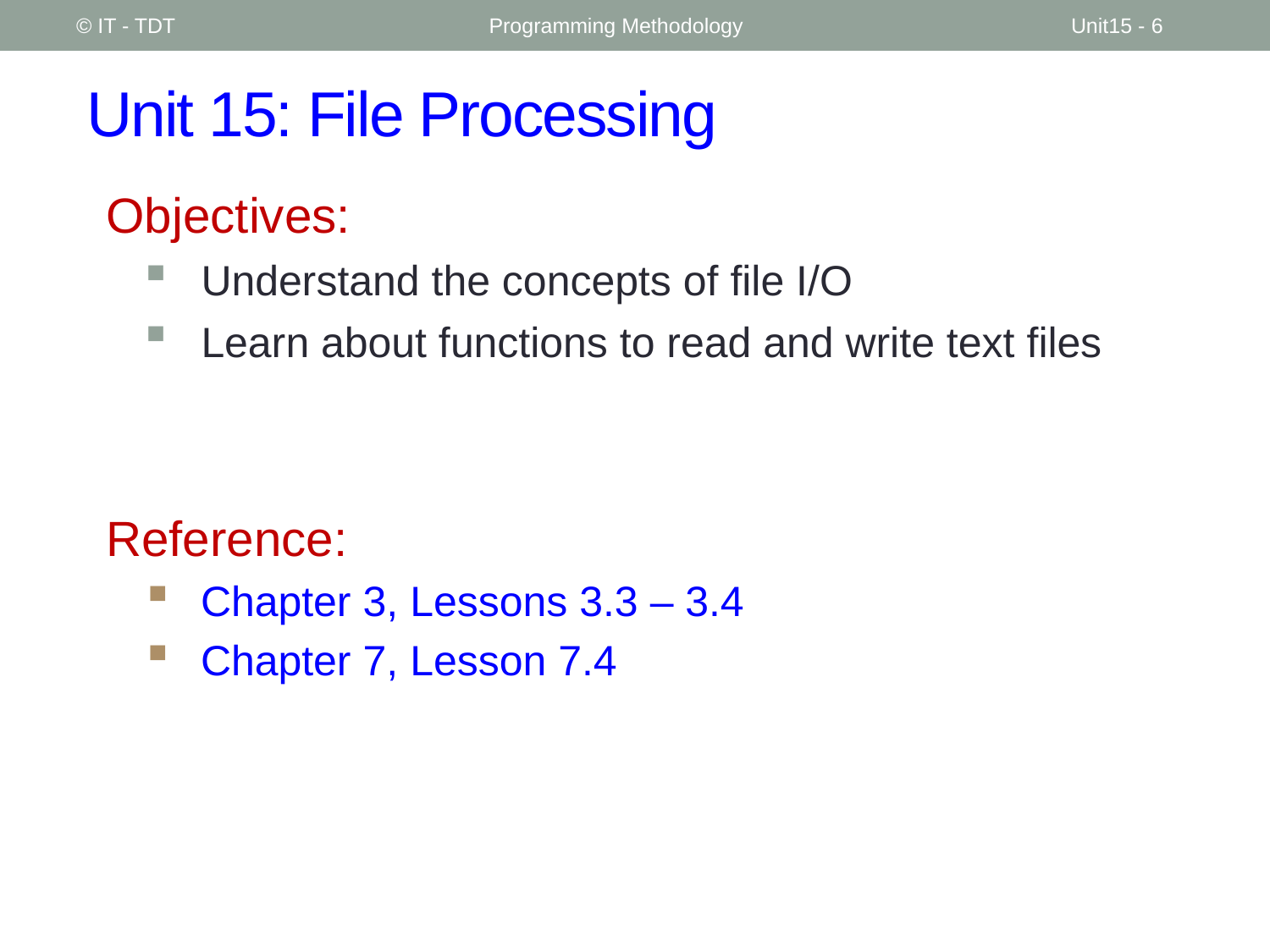

© IT - TDT
Programming Methodology
Unit15 - 6
# Unit 15: File Processing
Objectives:
Understand the concepts of file I/O
Learn about functions to read and write text files
Reference:
Chapter 3, Lessons 3.3 – 3.4
Chapter 7, Lesson 7.4